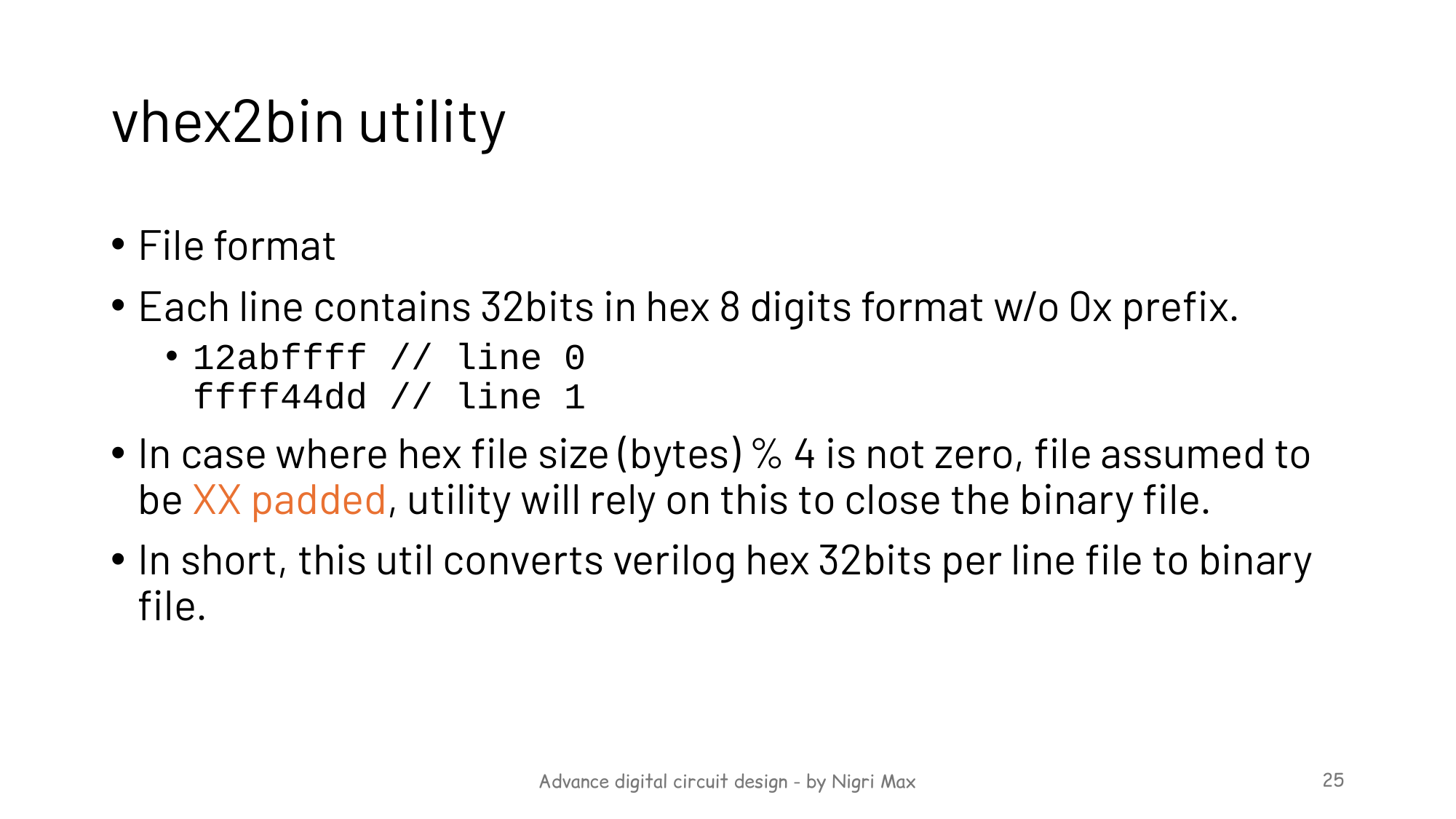

# vhex2bin utility
File format
Each line contains 32bits in hex 8 digits format w/o 0x prefix.
12abffff // line 0
ffff44dd // line 1
In case where hex file size (bytes) % 4 is not zero, file assumed to be XX padded, utility will rely on this to close the binary file.
In short, this util converts verilog hex 32bits per line file to binary file.
Advance digital circuit design - by Nigri Max
25